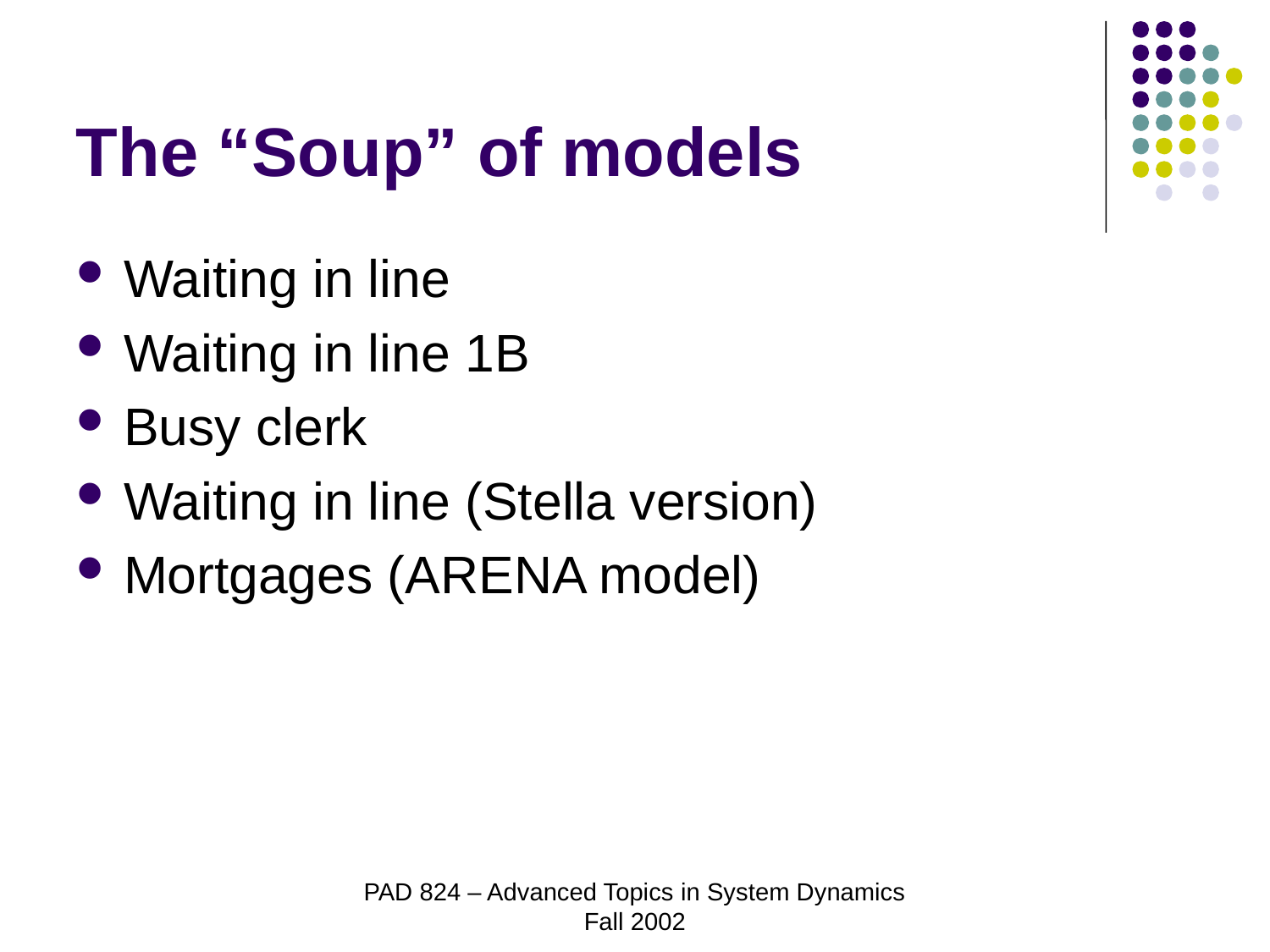

# The “Soup” of models
Waiting in line
Waiting in line 1B
Busy clerk
Waiting in line (Stella version)
Mortgages (ARENA model)